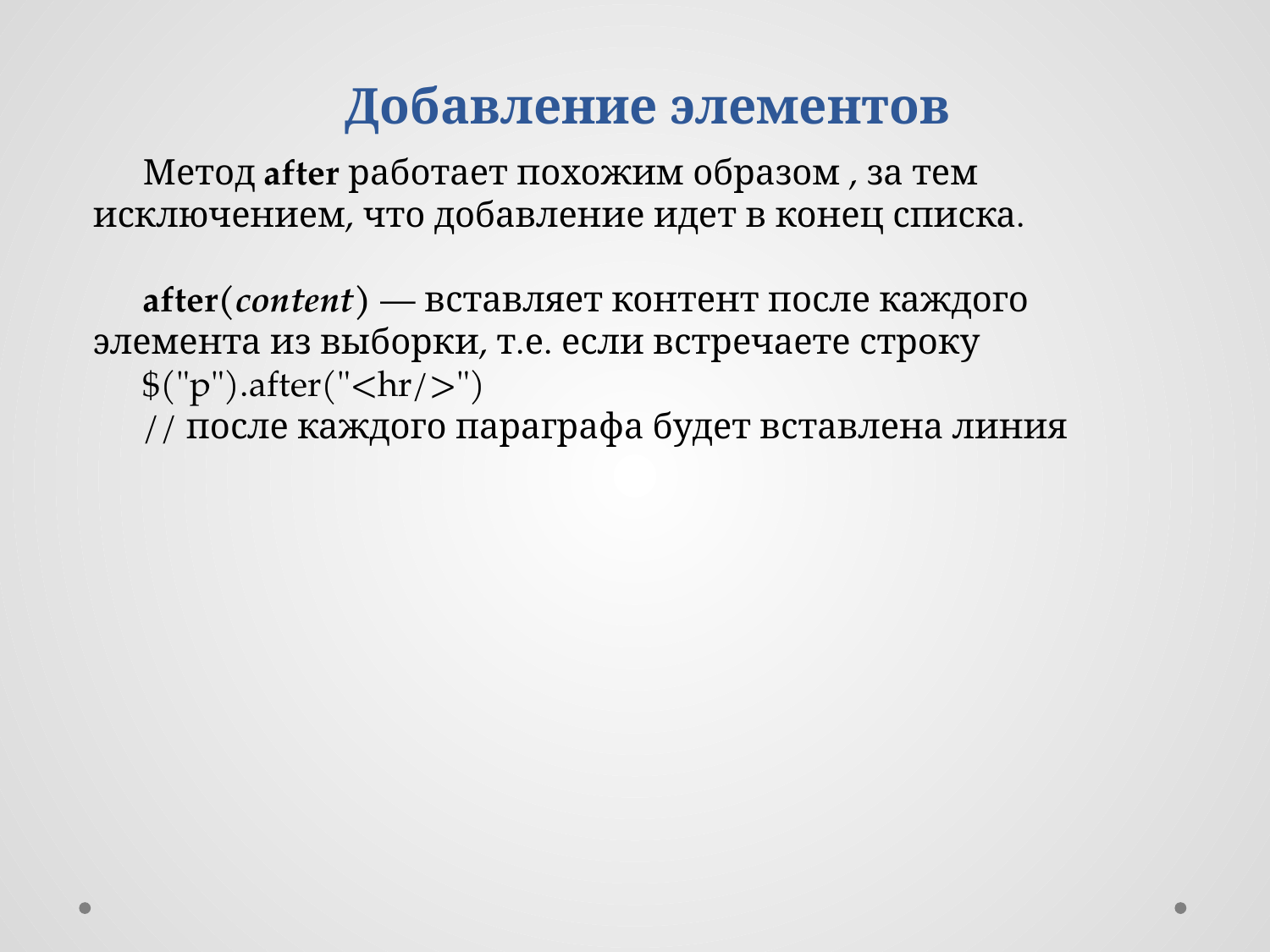

Добавление элементов
Метод after работает похожим образом , за тем исключением, что добавление идет в конец списка.

after(content) — вставляет контент после каждого элемента из выборки, т.е. если встречаете строку
$("p").after("<hr/>")
// после каждого параграфа будет вставлена линия